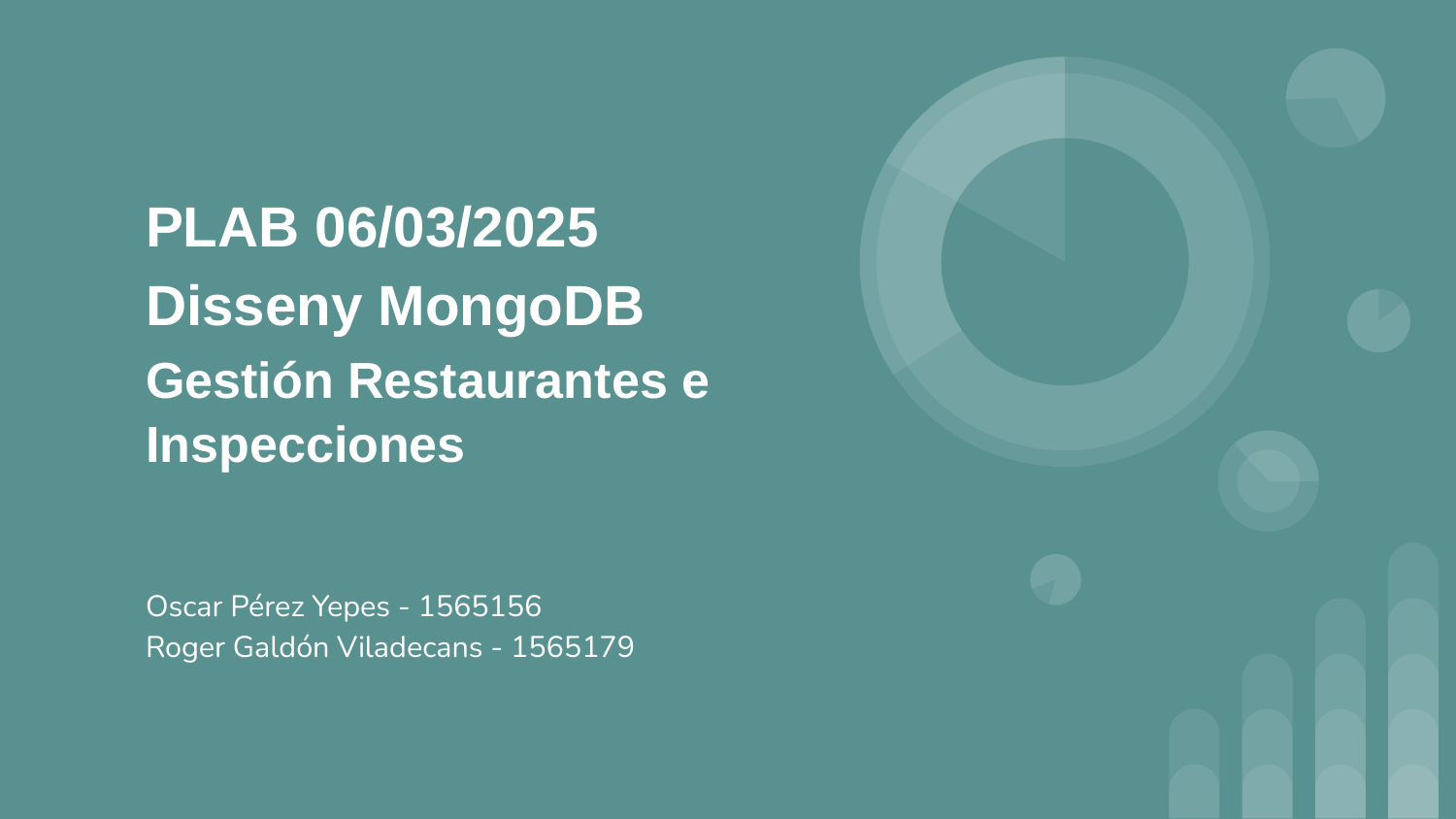

# PLAB 06/03/2025
Disseny MongoDB
Gestión Restaurantes e Inspecciones
Oscar Pérez Yepes - 1565156
Roger Galdón Viladecans - 1565179